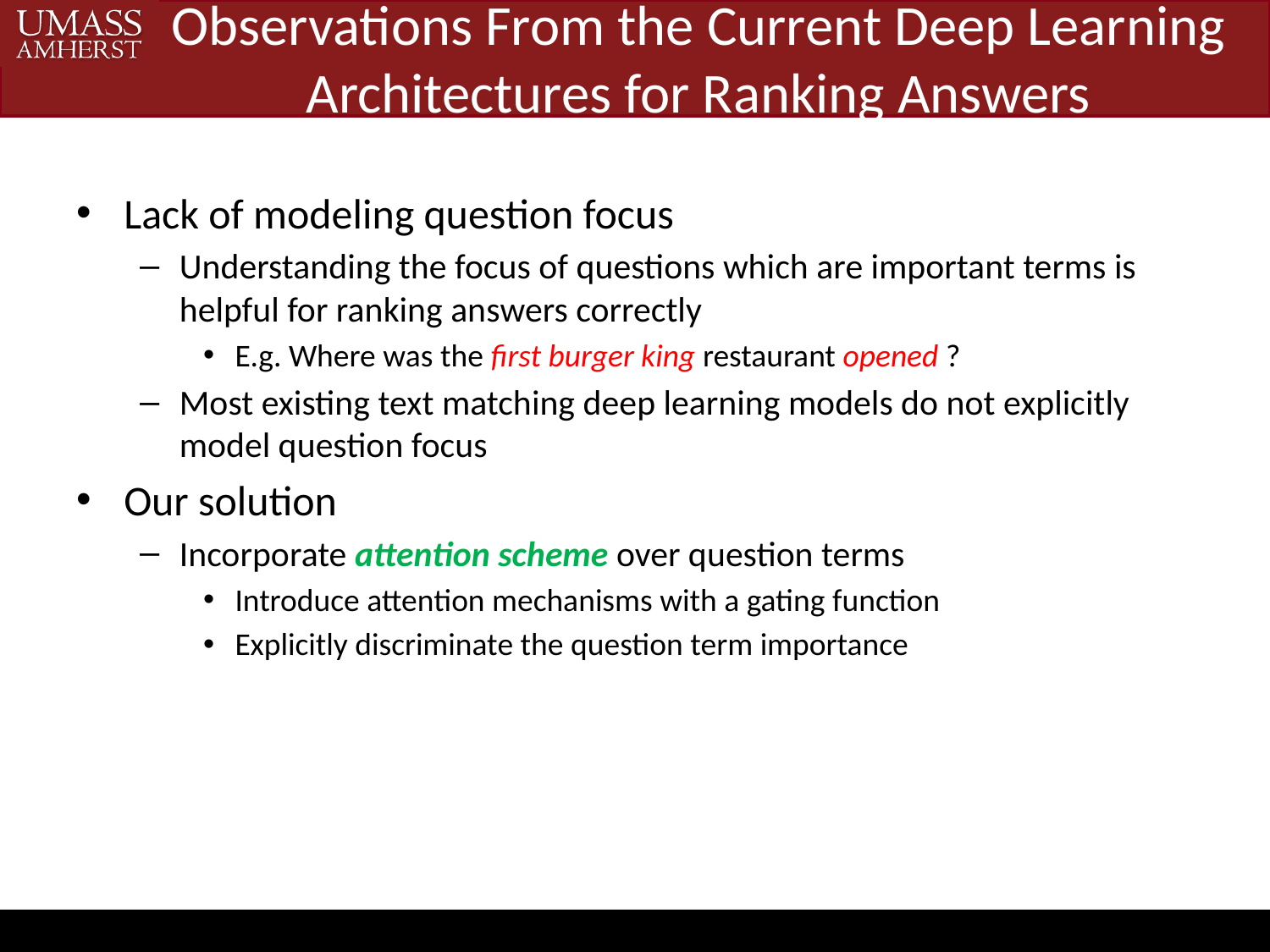

# Observations From the Current Deep Learning Architectures for Ranking Answers
Lack of modeling question focus
Understanding the focus of questions which are important terms is helpful for ranking answers correctly
E.g. Where was the first burger king restaurant opened ?
Most existing text matching deep learning models do not explicitly model question focus
Our solution
Incorporate attention scheme over question terms
Introduce attention mechanisms with a gating function
Explicitly discriminate the question term importance